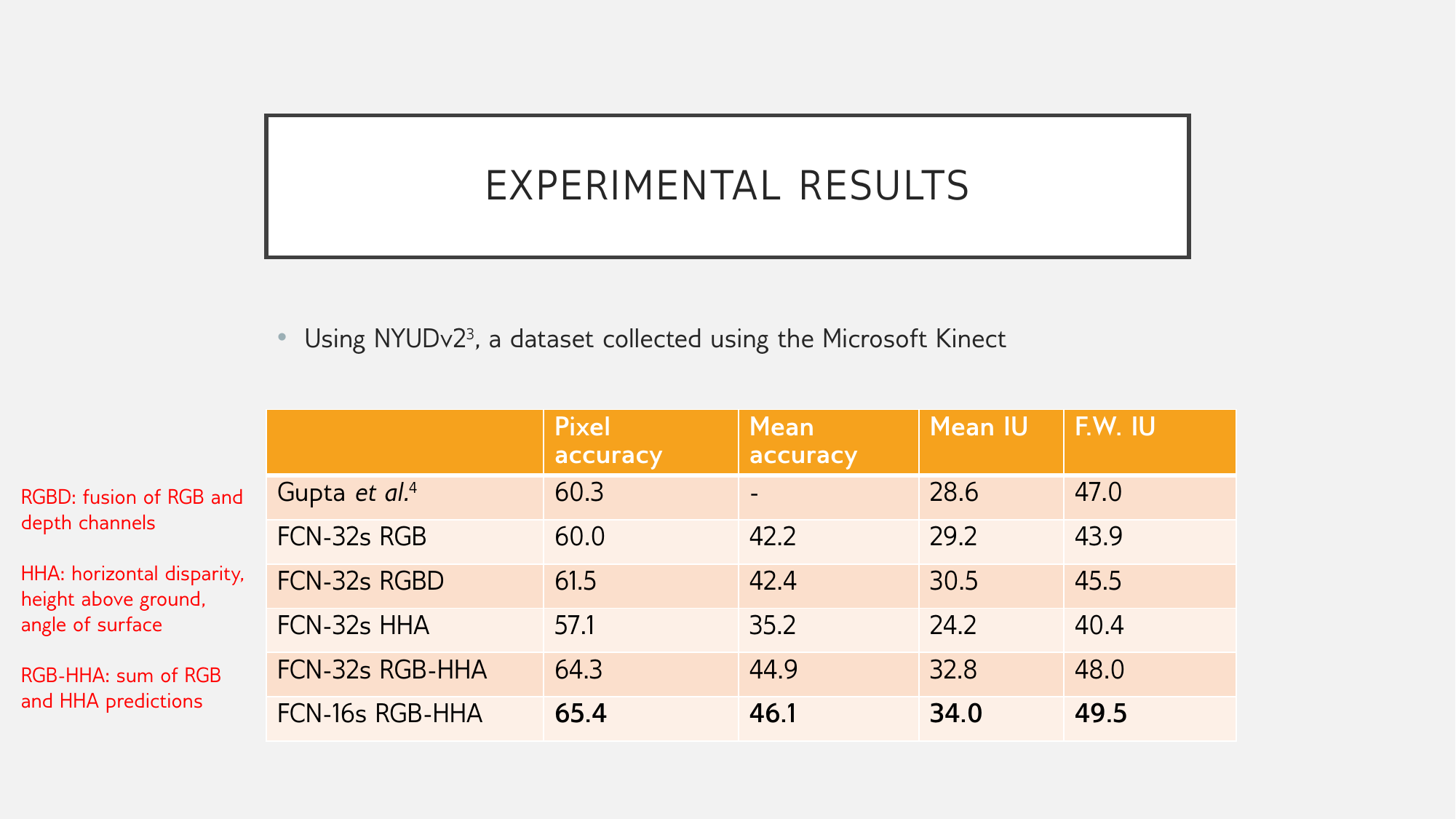

# Experimental results
Using NYUDv23, a dataset collected using the Microsoft Kinect
|  | Pixel accuracy | Mean accuracy | Mean IU | F.W. IU |
| --- | --- | --- | --- | --- |
| Gupta et al.4 | 60.3 | - | 28.6 | 47.0 |
| FCN-32s RGB | 60.0 | 42.2 | 29.2 | 43.9 |
| FCN-32s RGBD | 61.5 | 42.4 | 30.5 | 45.5 |
| FCN-32s HHA | 57.1 | 35.2 | 24.2 | 40.4 |
| FCN-32s RGB-HHA | 64.3 | 44.9 | 32.8 | 48.0 |
| FCN-16s RGB-HHA | 65.4 | 46.1 | 34.0 | 49.5 |
RGBD: fusion of RGB and depth channels

HHA: horizontal disparity, height above ground, angle of surface

RGB-HHA: sum of RGB and HHA predictions